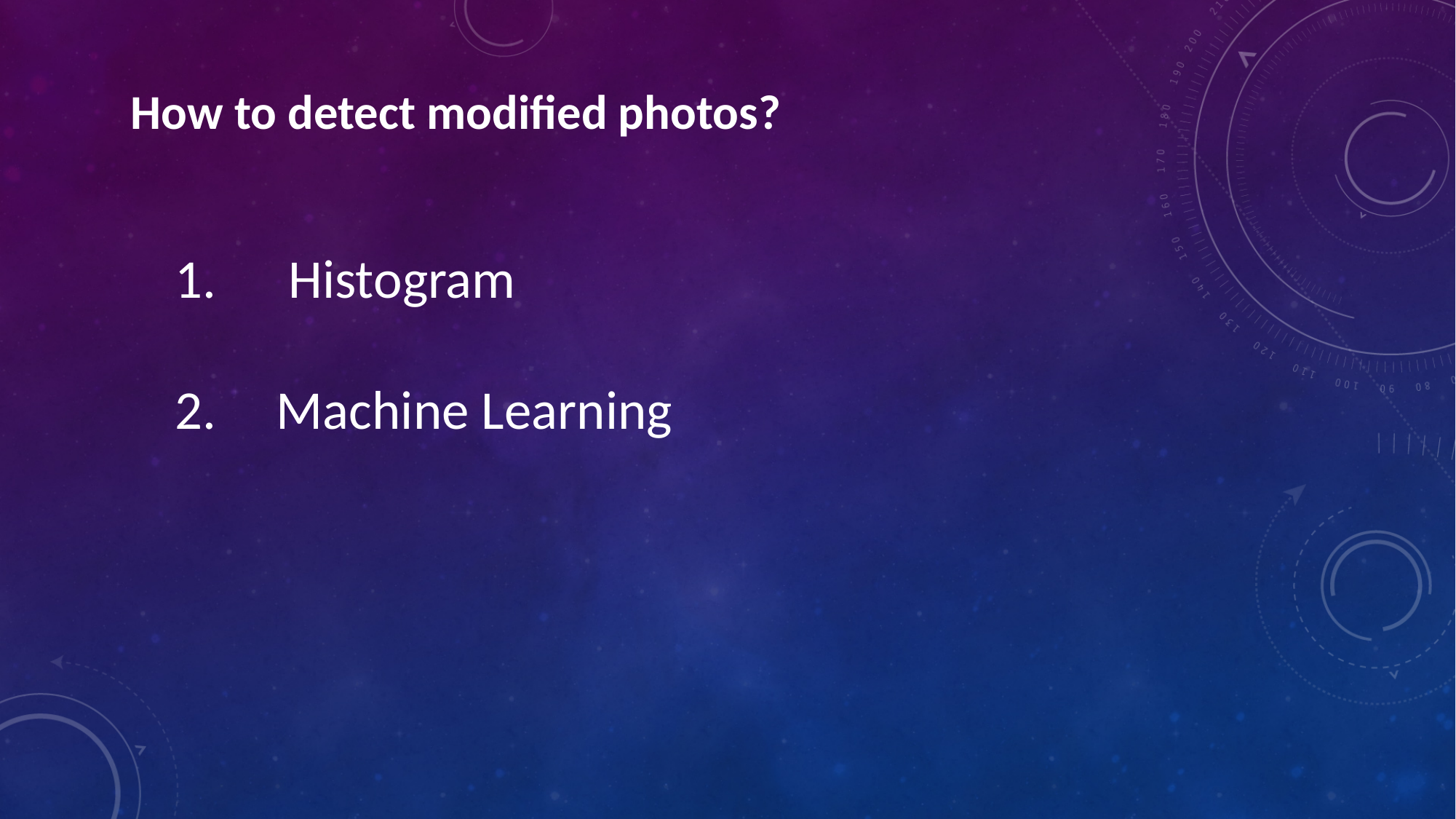

How to detect modified photos?
  Histogram

 Machine Learning